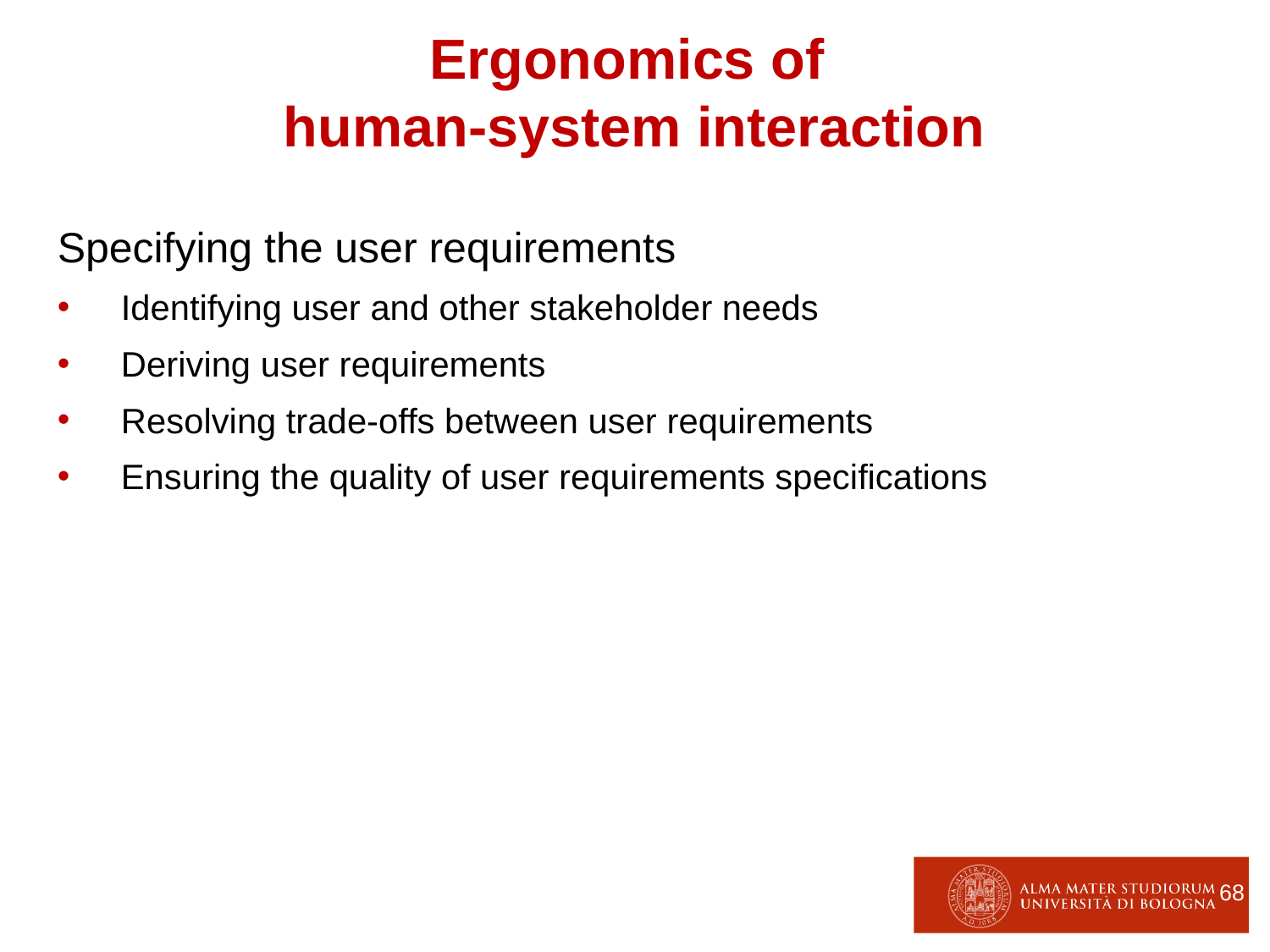

Ergonomics of
human-system interaction
Specifying the user requirements
Identifying user and other stakeholder needs
Deriving user requirements
Resolving trade-offs between user requirements
Ensuring the quality of user requirements specifications

68